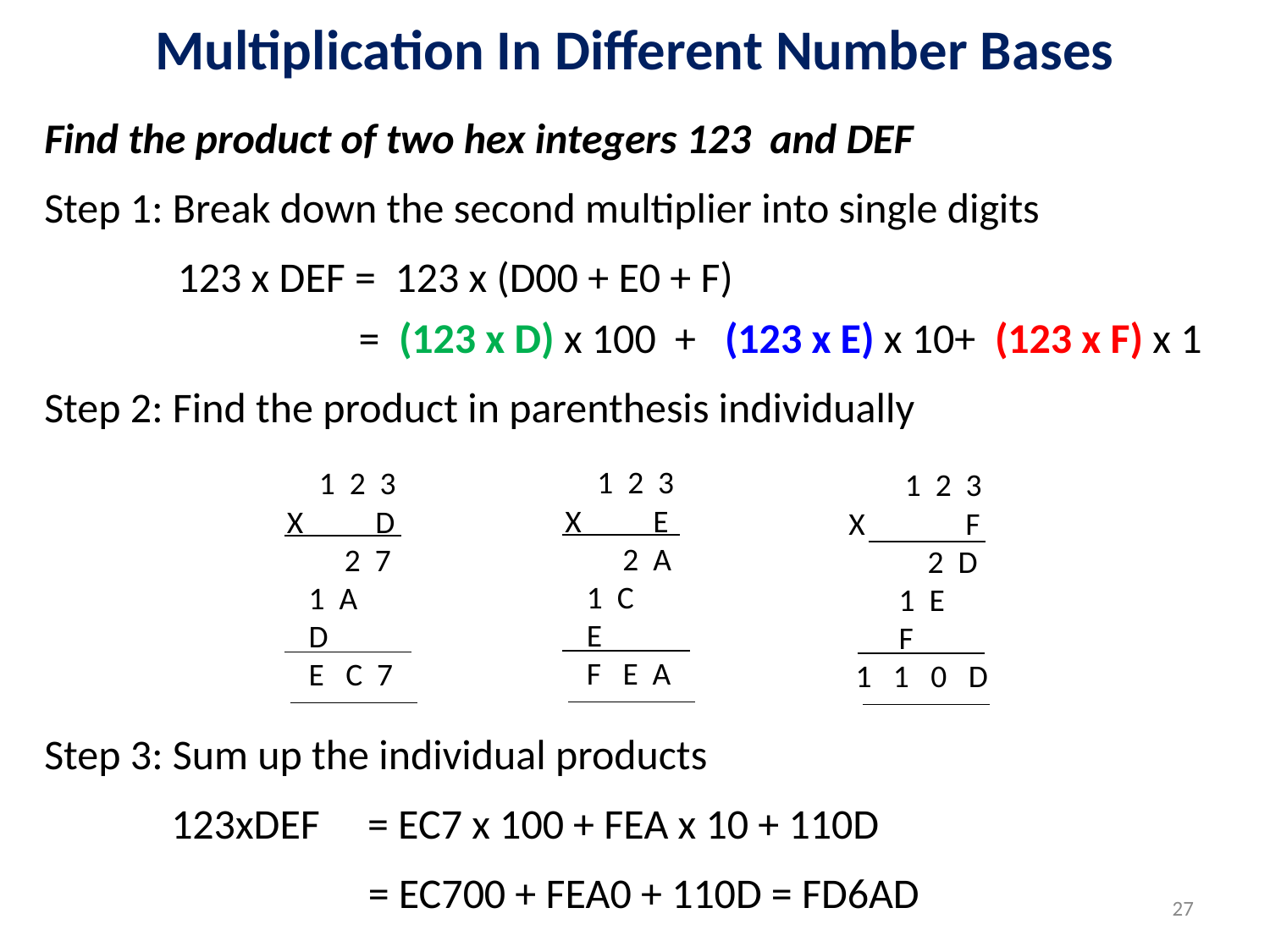

# Multiplication In Different Number Bases
Find the product of two hex integers 123  and DEF
Step 1: Break down the second multiplier into single digits
              123 x DEF =  123 x (D00 + E0 + F)
                                 =  (123 x D) x 100  +   (123 x E) x 10+  (123 x F) x 1
Step 2: Find the product in parenthesis individually

Step 3: Sum up the individual products
	123xDEF     = EC7 x 100 + FEA x 10 + 110D
                                  = EC700 + FEA0 + 110D = FD6AD

    1  2  3
X          E
        2  A
   1  C
   E
   F   E  A
    1  2  3
X          D
        2  7
   1  A
   D
   E   C  7
       1  2  3
X              F
           2  D
       1  E
       F
 1   1   0   D
27